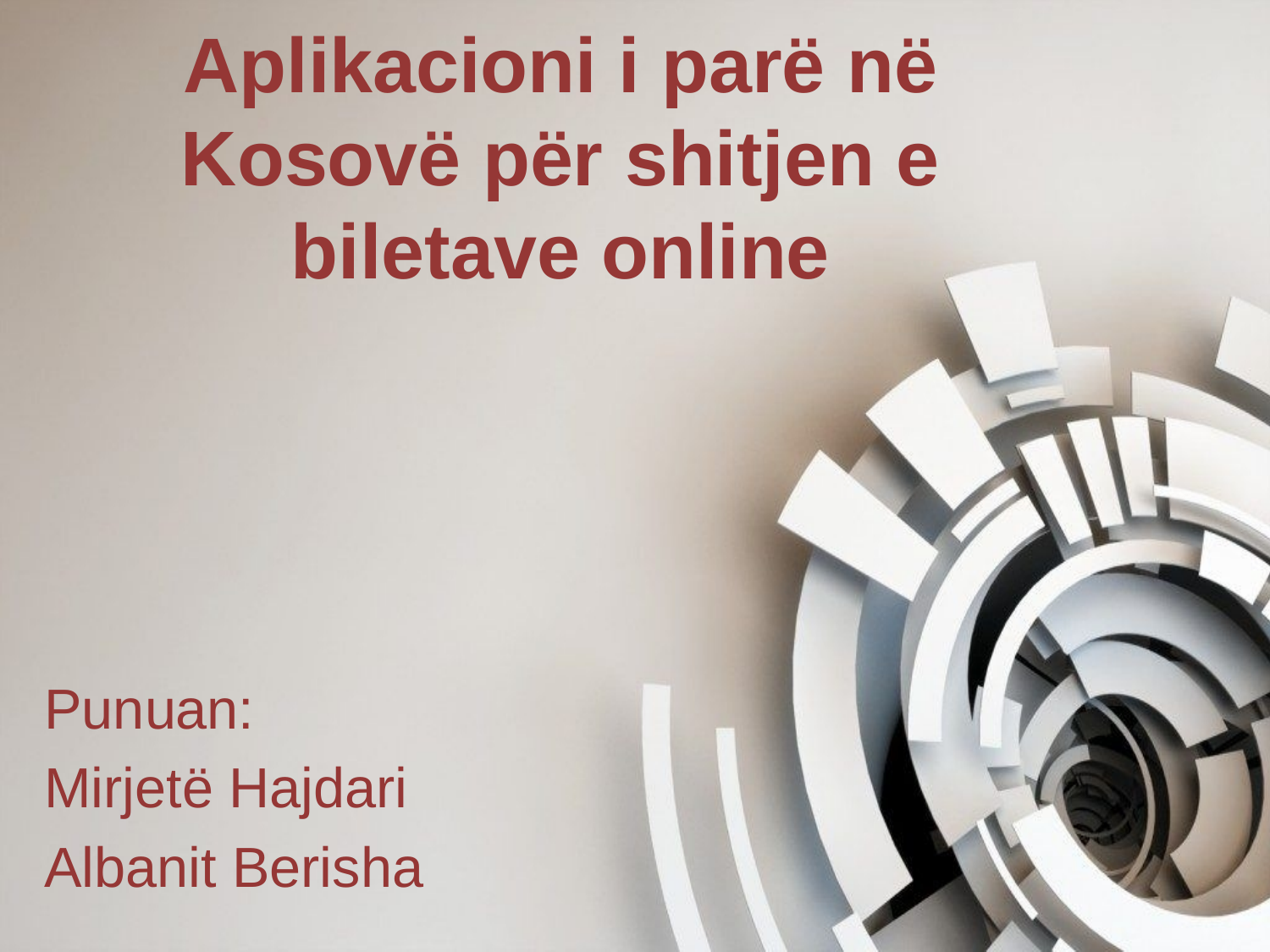

# Aplikacioni i parë në Kosovë për shitjen e biletave online
Punuan:
Mirjetë Hajdari
Albanit Berisha